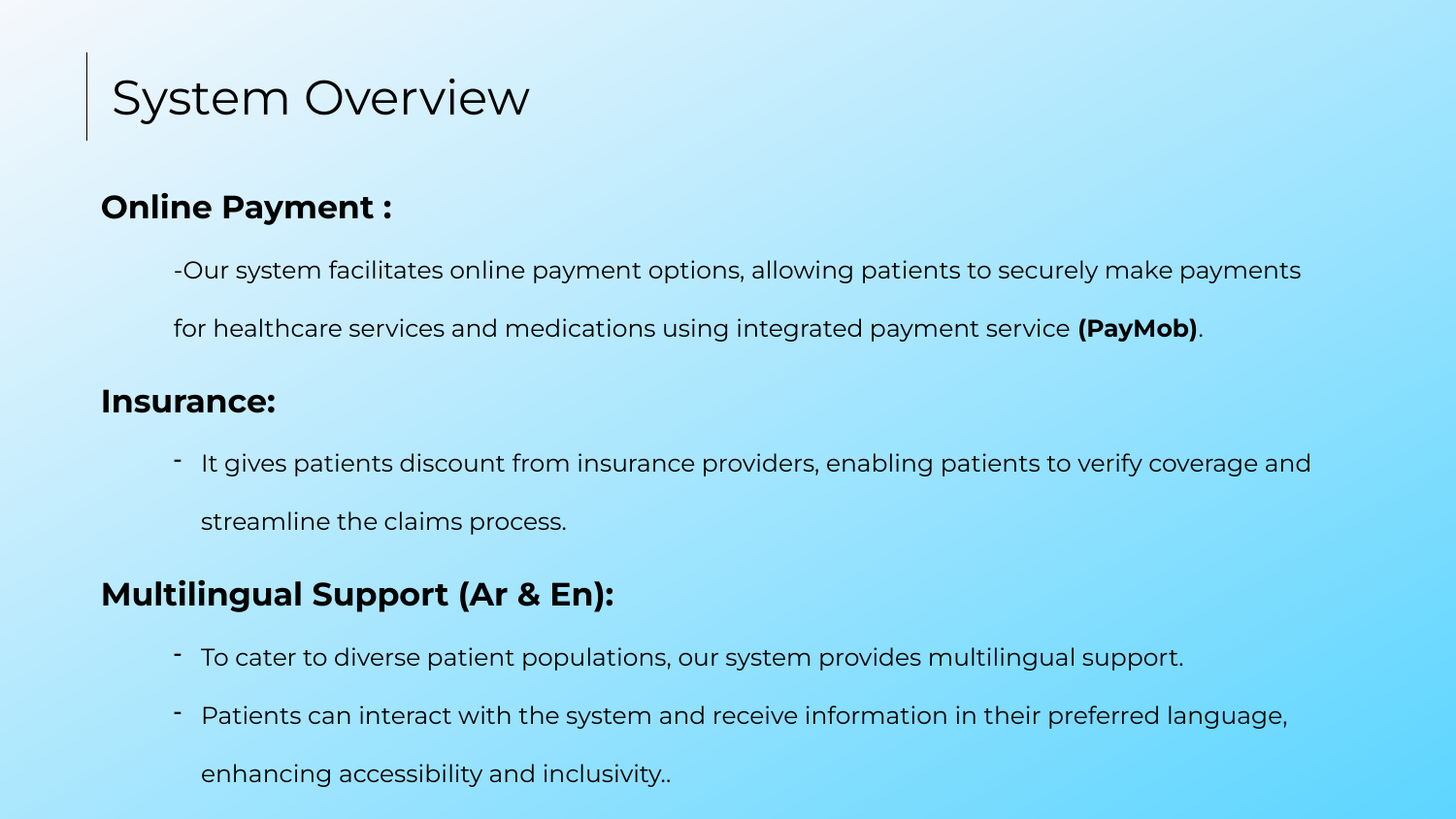

System Overview
Online Payment :
-Our system facilitates online payment options, allowing patients to securely make payments for healthcare services and medications using integrated payment service (PayMob).
Insurance:
It gives patients discount from insurance providers, enabling patients to verify coverage and streamline the claims process.
Multilingual Support (Ar & En):
To cater to diverse patient populations, our system provides multilingual support.
Patients can interact with the system and receive information in their preferred language, enhancing accessibility and inclusivity..